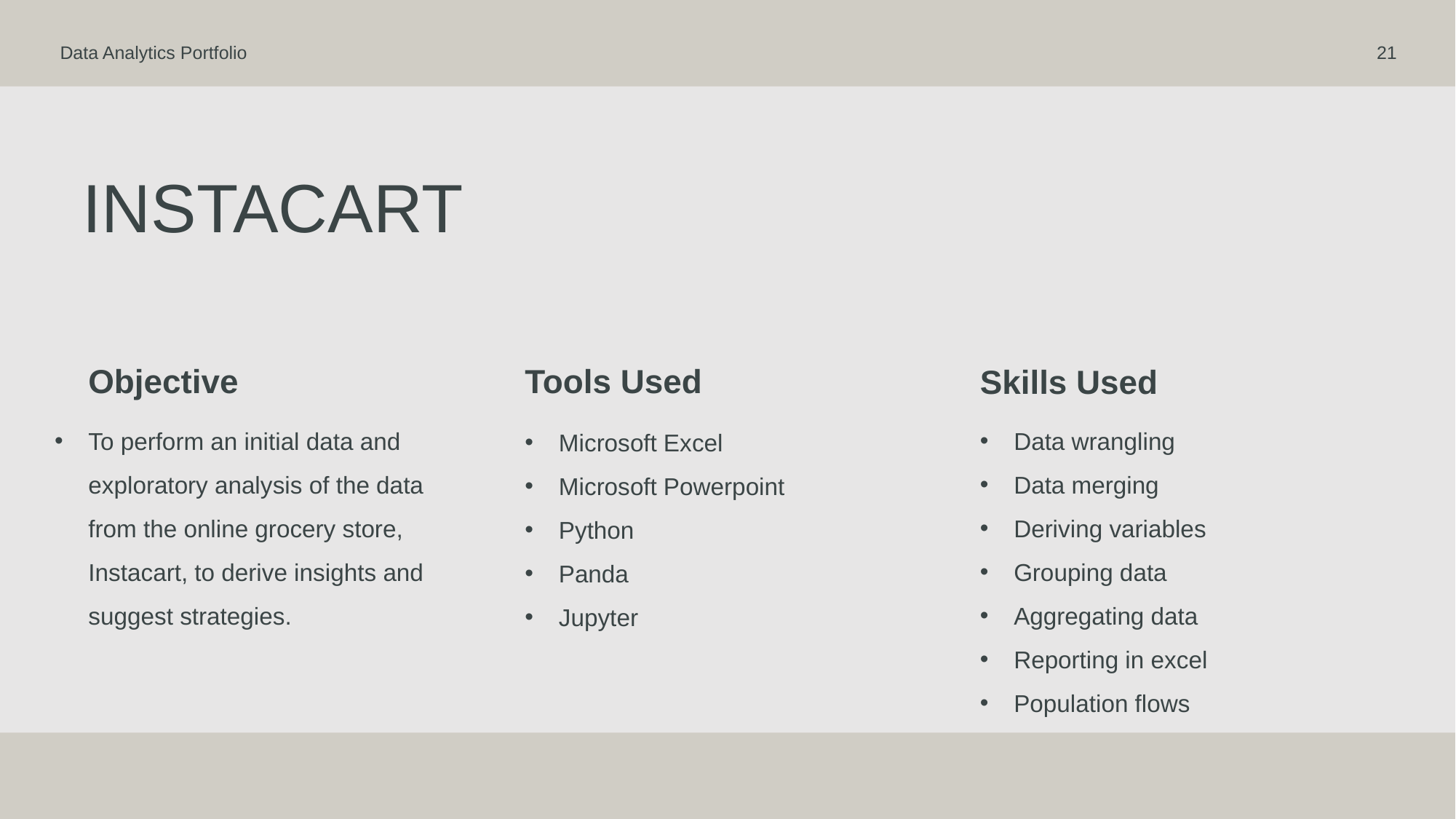

Data Analytics Portfolio
21
# instacart
Objective
Tools Used
Skills Used
Data wrangling
Data merging
Deriving variables
Grouping data
Aggregating data
Reporting in excel
Population flows
To perform an initial data and exploratory analysis of the data from the online grocery store, Instacart, to derive insights and suggest strategies.
Microsoft Excel
Microsoft Powerpoint
Python
Panda
Jupyter